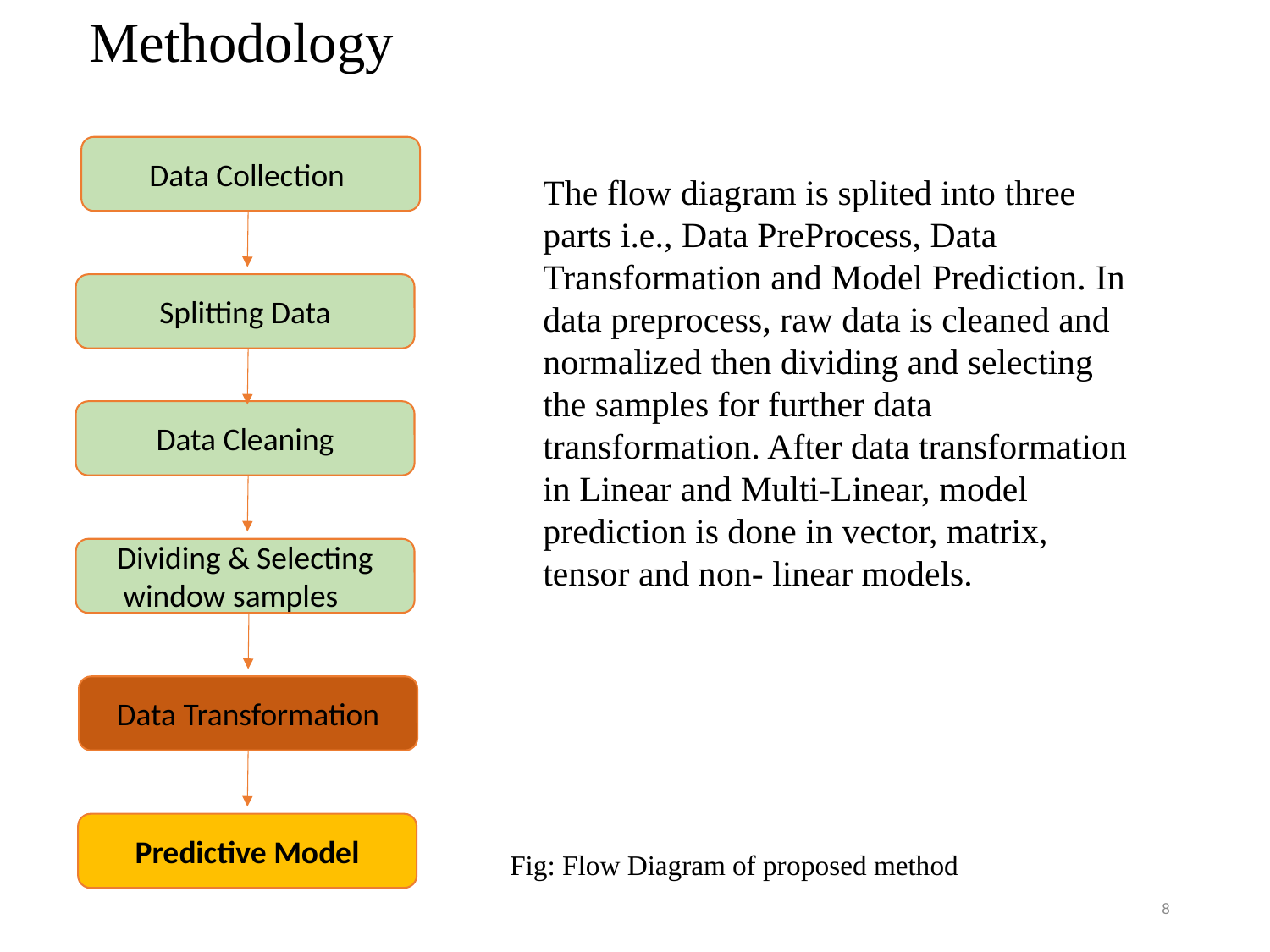

Methodology
Data Collection
Splitting Data
Data Cleaning
Dividing & Selecting window samples
Data Transformation
Predictive Model
The flow diagram is splited into three parts i.e., Data PreProcess, Data Transformation and Model Prediction. In data preprocess, raw data is cleaned and normalized then dividing and selecting the samples for further data transformation. After data transformation in Linear and Multi-Linear, model prediction is done in vector, matrix, tensor and non- linear models.

Fig: Flow Diagram of proposed method
8